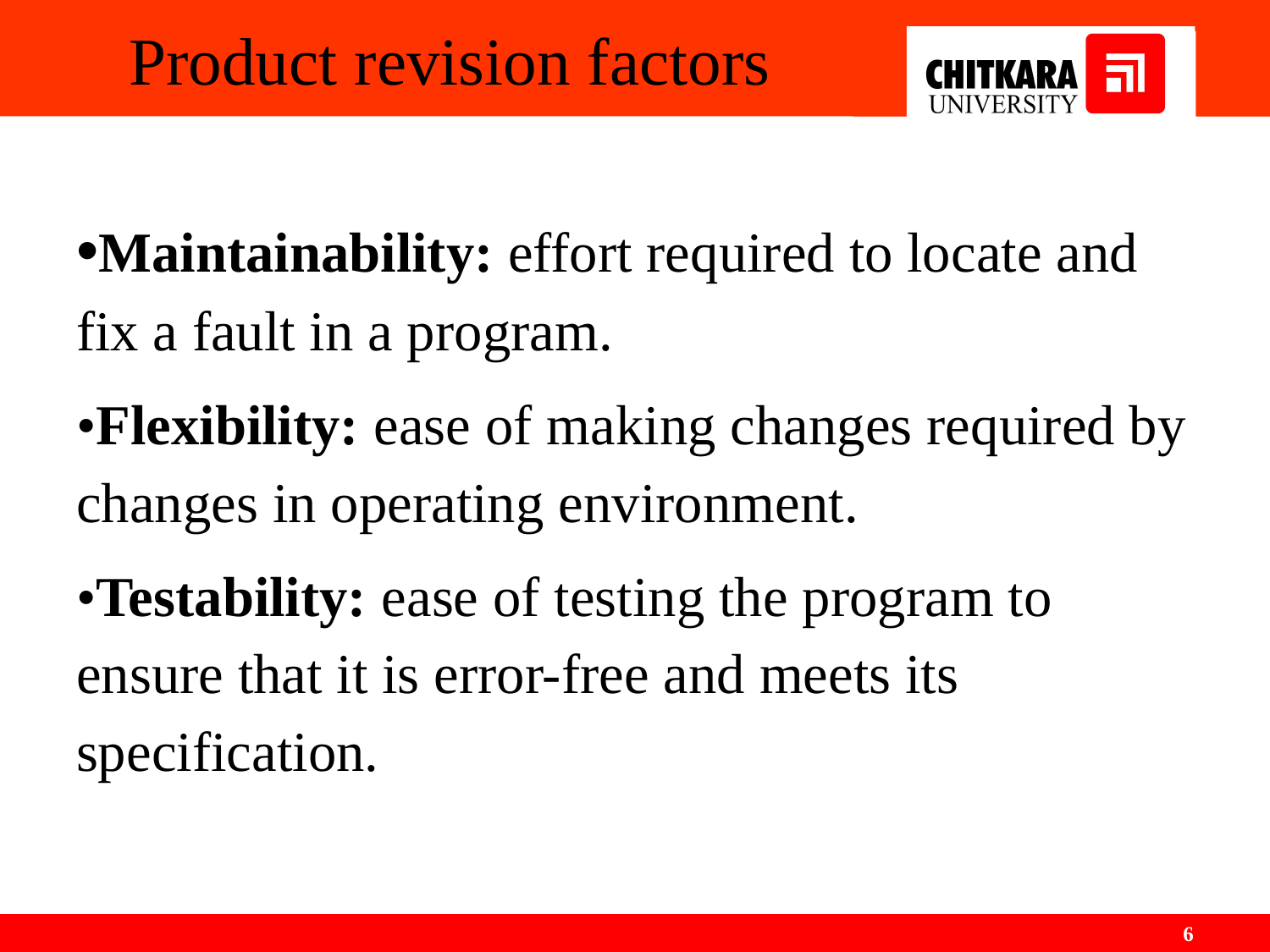

# Product revision factors
•Maintainability: effort required to locate and fix a fault in a program.
•Flexibility: ease of making changes required by changes in operating environment.
•Testability: ease of testing the program to ensure that it is error-free and meets its specification.

6